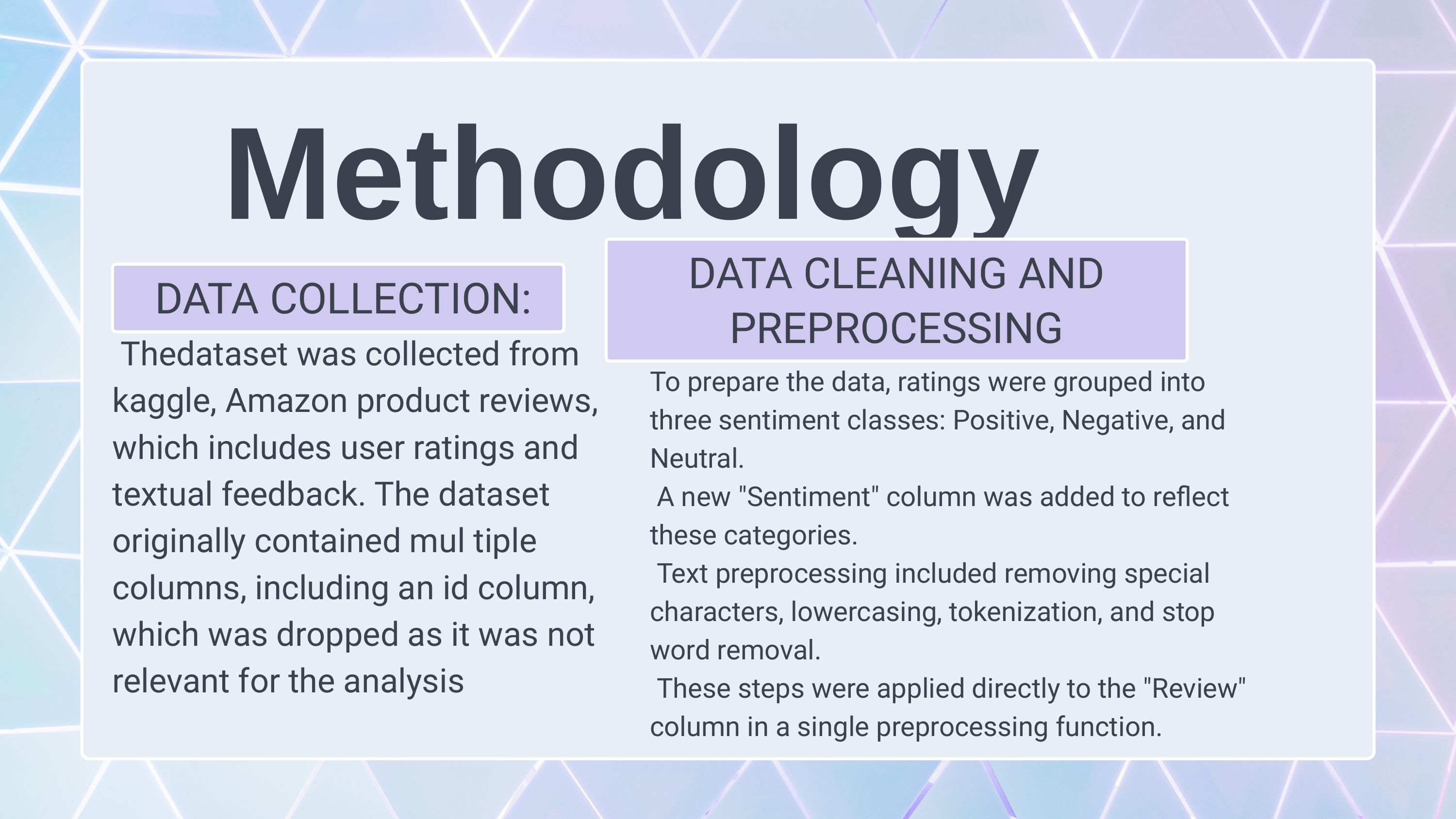

Methodology

DATA CLEANING AND PREPROCESSING

 DATA COLLECTION:
 Thedataset was collected from kaggle, Amazon product reviews, which includes user ratings and textual feedback. The dataset originally contained mul tiple columns, including an id column, which was dropped as it was not relevant for the analysis
To prepare the data, ratings were grouped into three sentiment classes: Positive, Negative, and Neutral.
 A new "Sentiment" column was added to reflect these categories.
 Text preprocessing included removing special characters, lowercasing, tokenization, and stop word removal.
 These steps were applied directly to the "Review" column in a single preprocessing function.